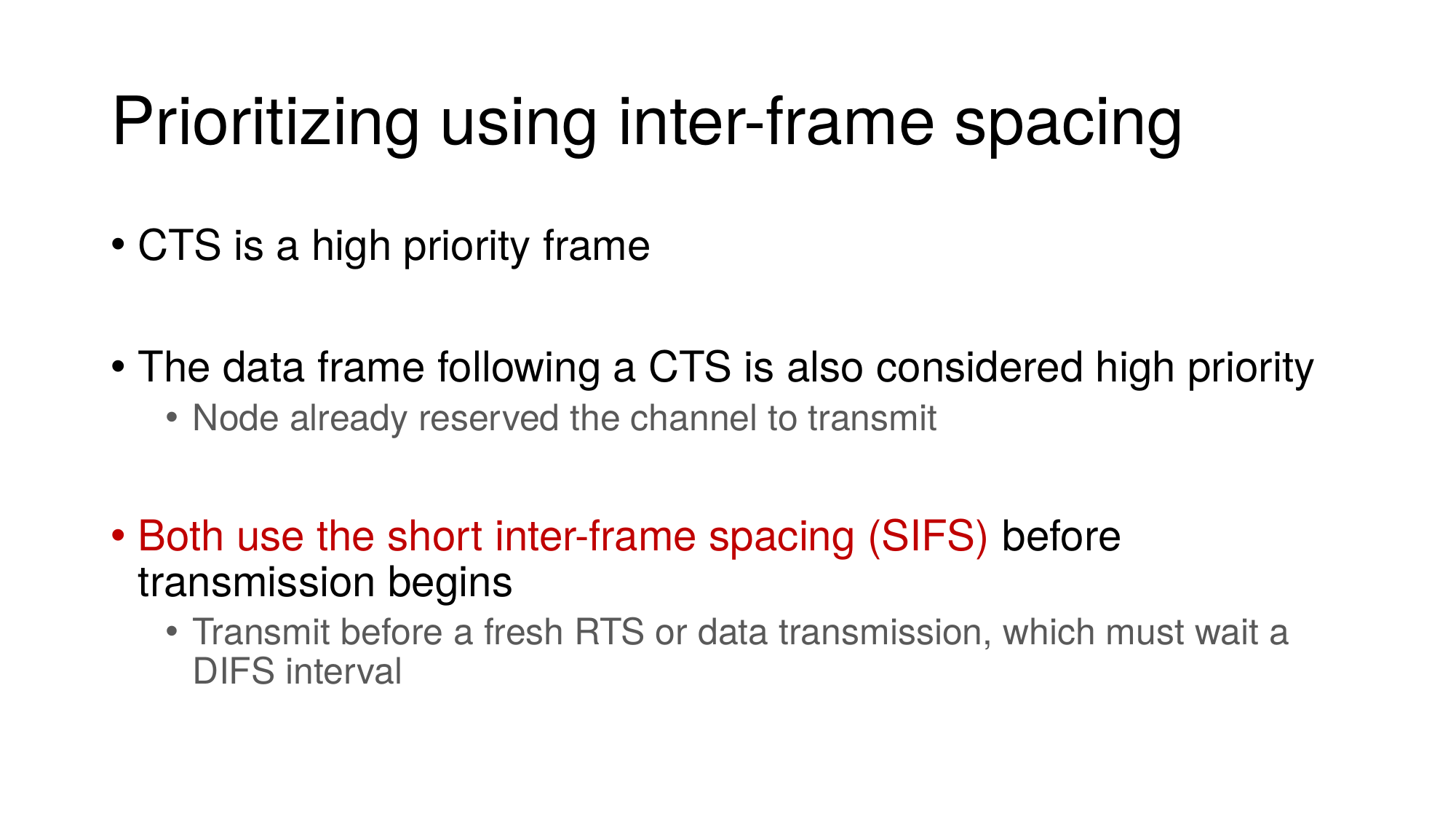

# Prioritizing using inter-frame spacing
CTS is a high priority frame

The data frame following a CTS is also considered high priority
Node already reserved the channel to transmit

Both use the short inter-frame spacing (SIFS) before transmission begins
Transmit before a fresh RTS or data transmission, which must wait a DIFS interval